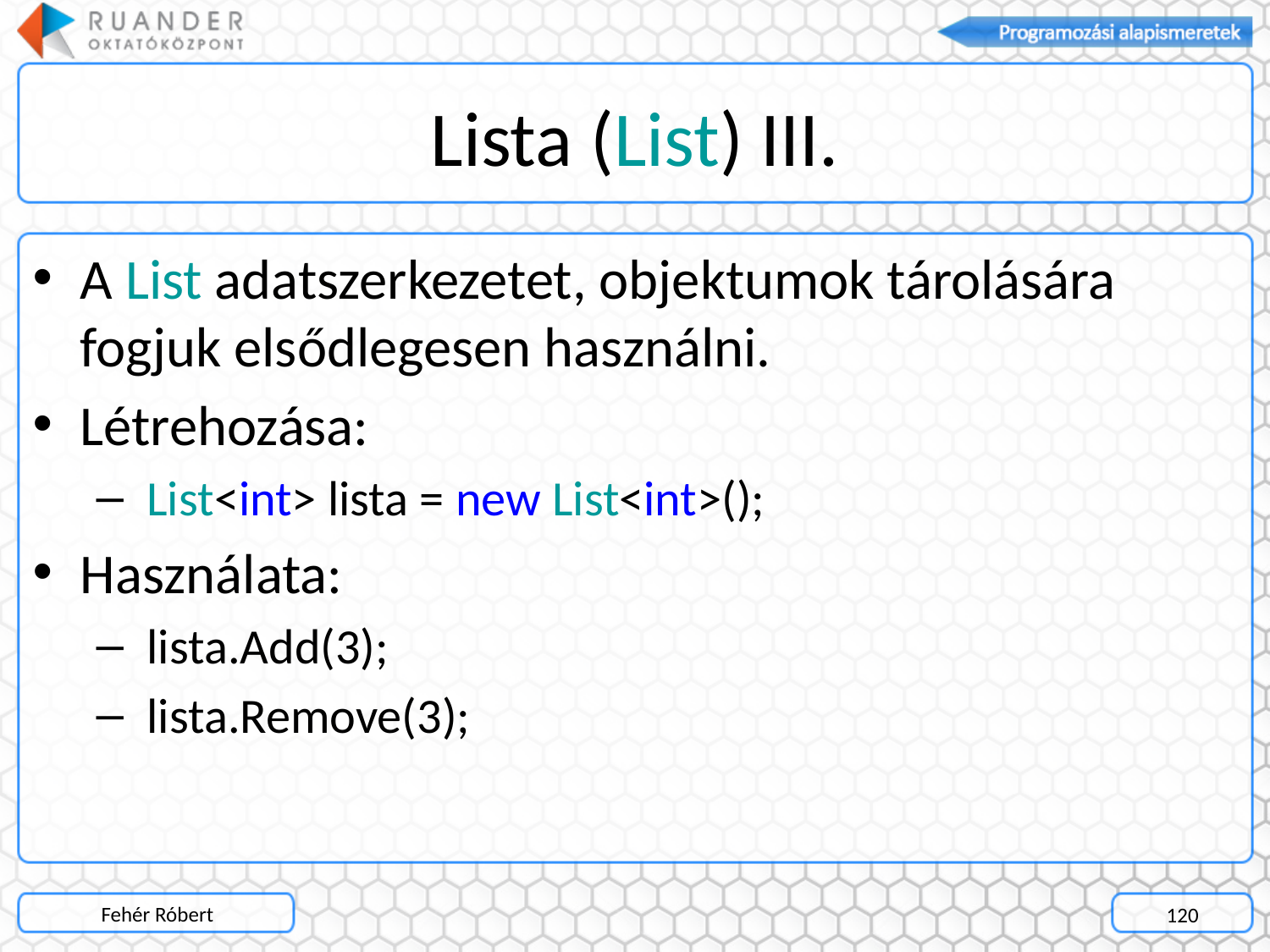

# Lista (List) III.
A List adatszerkezetet, objektumok tárolására fogjuk elsődlegesen használni.
Létrehozása:
 List<int> lista = new List<int>();
Használata:
 lista.Add(3);
 lista.Remove(3);
Fehér Róbert
120